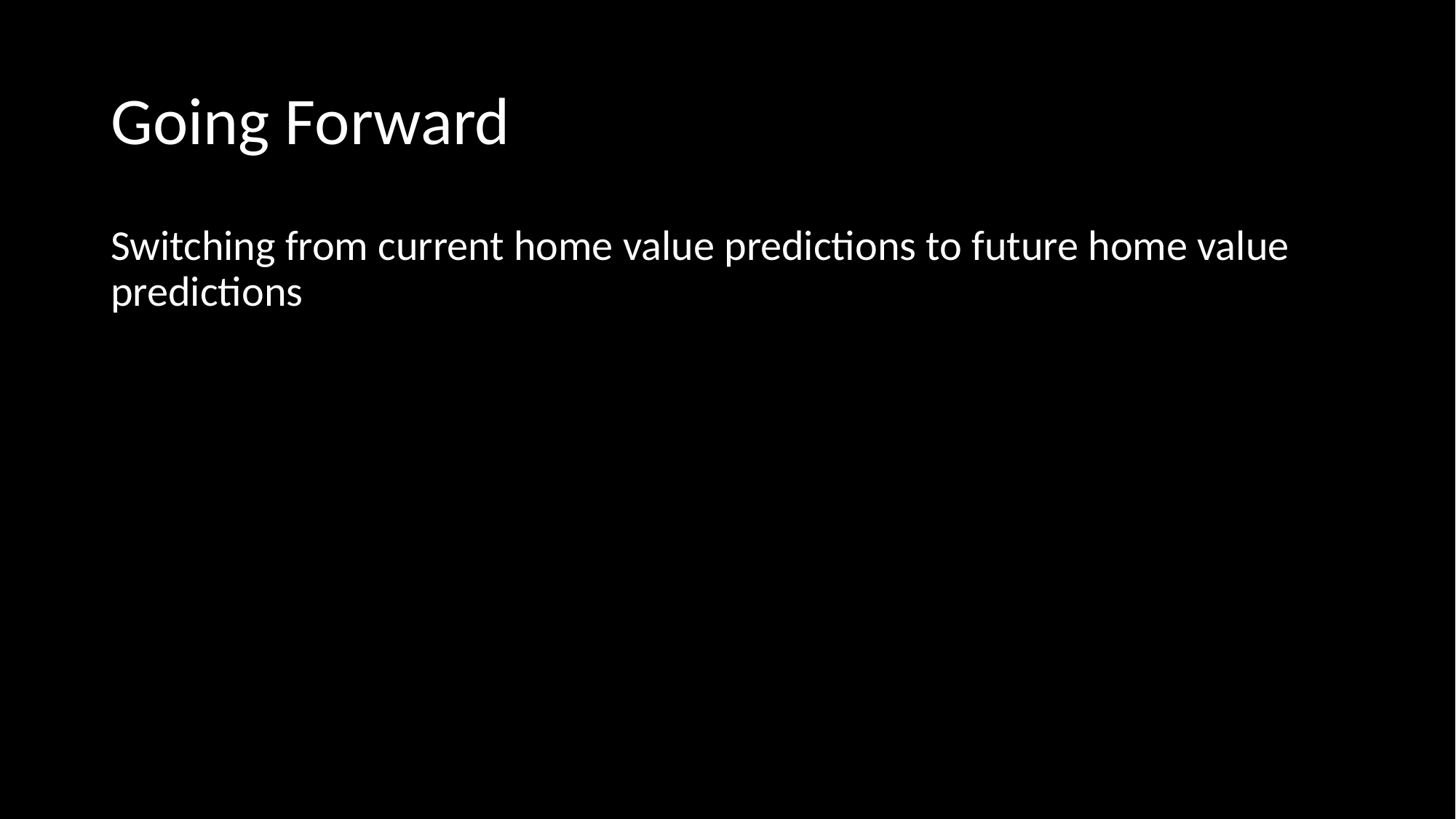

# Going Forward
Switching from current home value predictions to future home value predictions